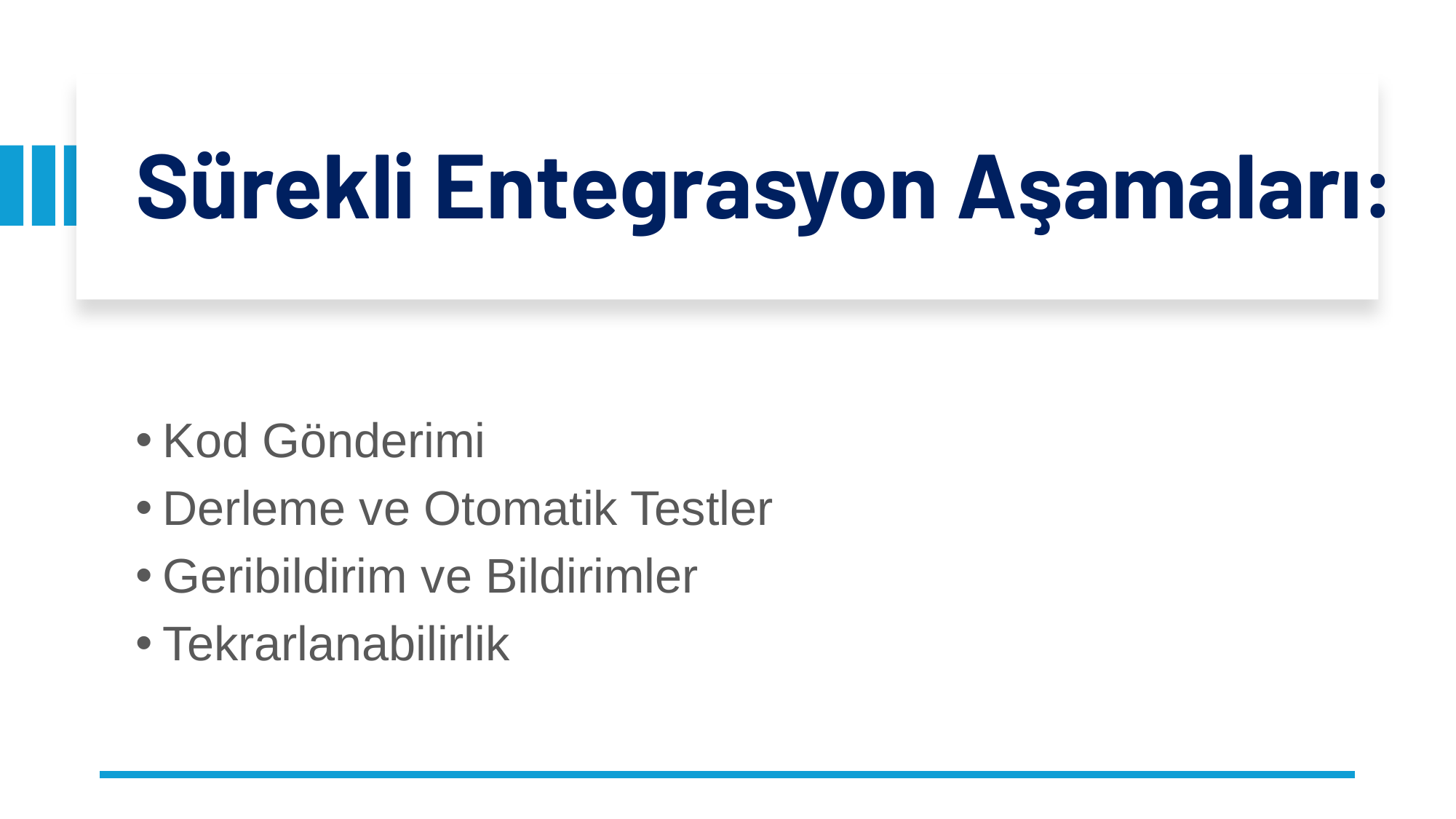

# Sürekli Entegrasyon Aşamaları:

Kod Gönderimi
Derleme ve Otomatik Testler
Geribildirim ve Bildirimler
Tekrarlanabilirlik